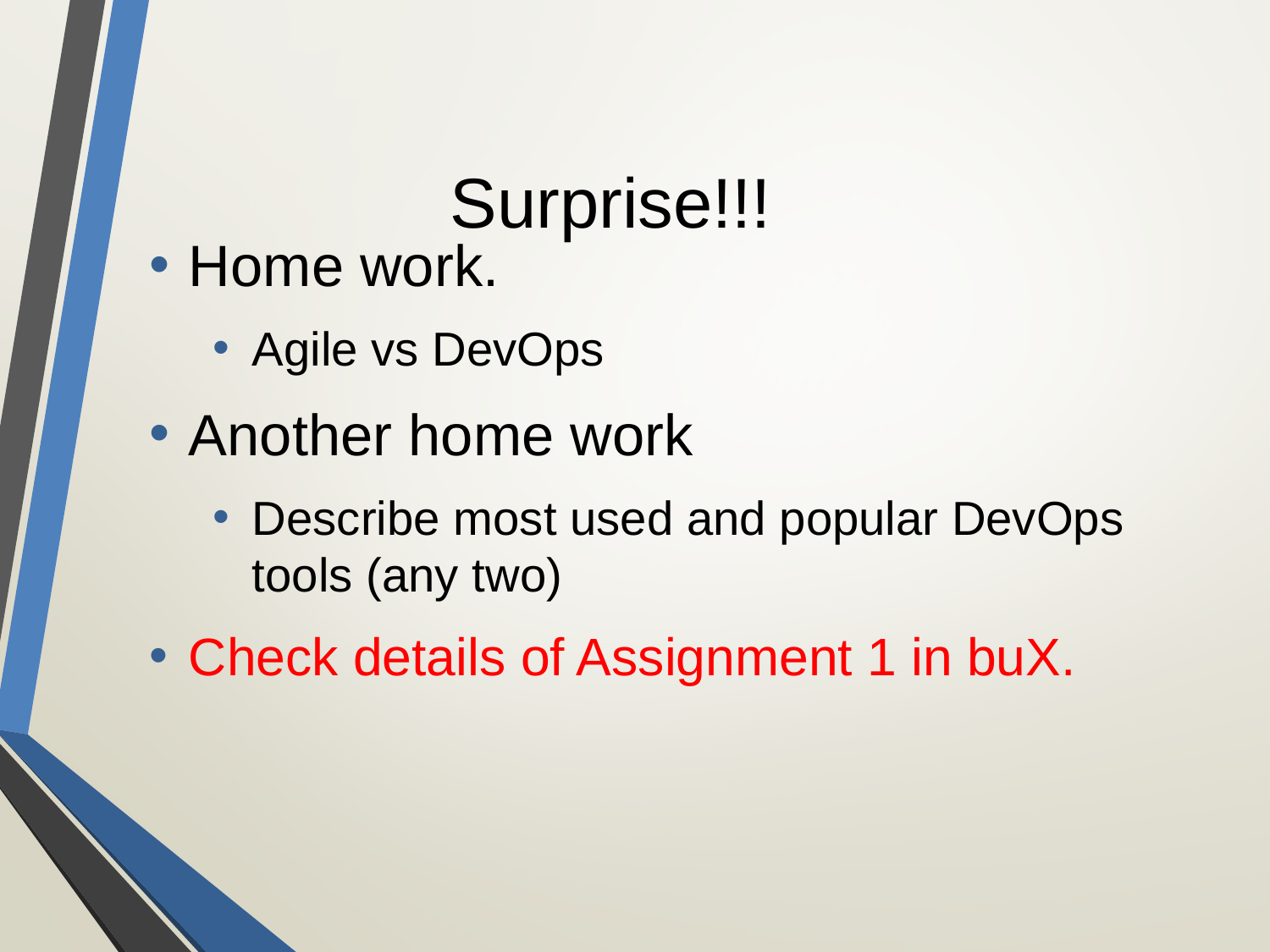

# Surprise!!!
Home work.
Agile vs DevOps
Another home work
Describe most used and popular DevOps tools (any two)
Check details of Assignment 1 in buX.